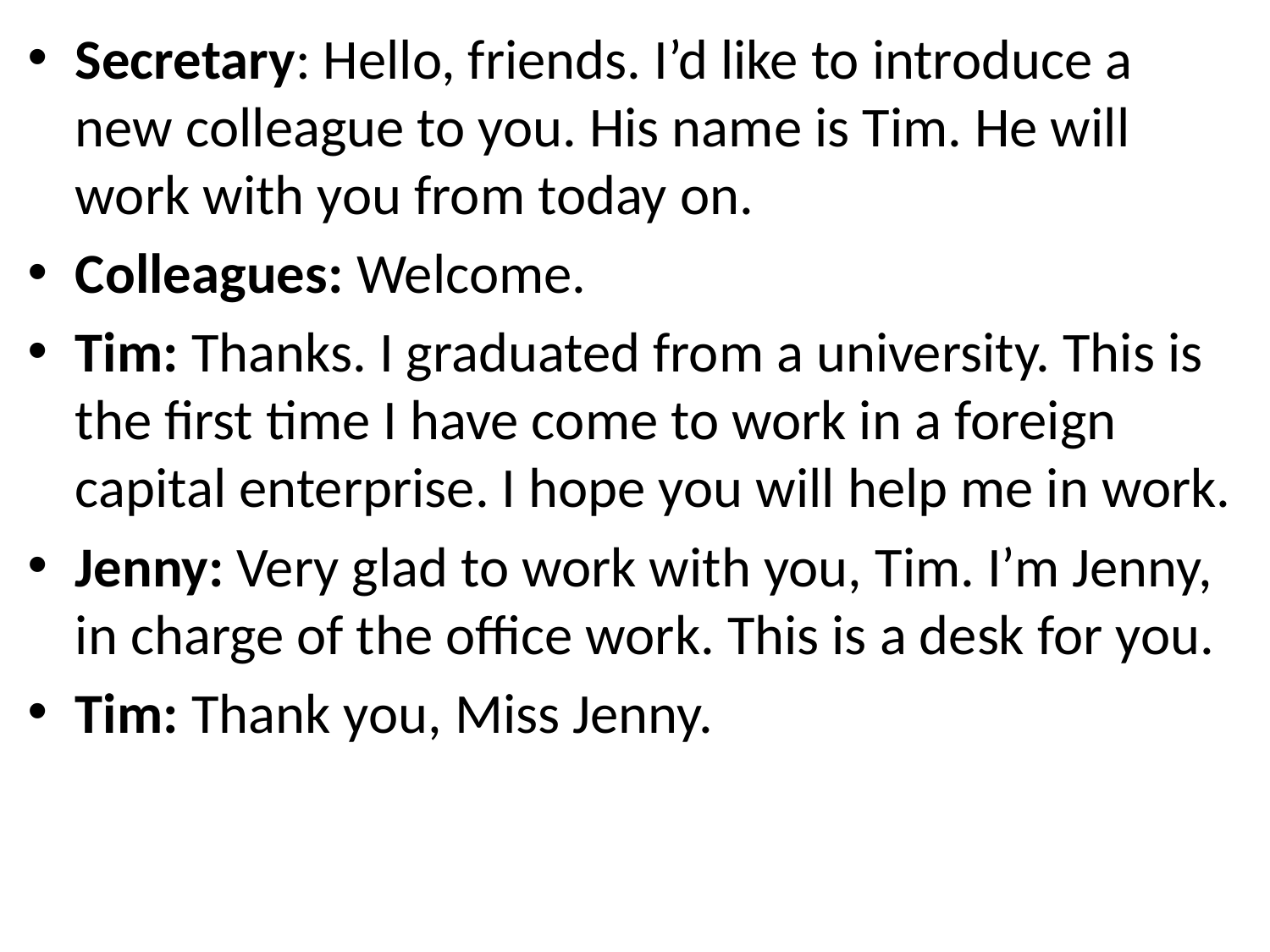

Secretary: Hello, friends. I’d like to introduce a new colleague to you. His name is Tim. He will work with you from today on.
Colleagues: Welcome.
Tim: Thanks. I graduated from a university. This is the first time I have come to work in a foreign capital enterprise. I hope you will help me in work.
Jenny: Very glad to work with you, Tim. I’m Jenny, in charge of the office work. This is a desk for you.
Tim: Thank you, Miss Jenny.